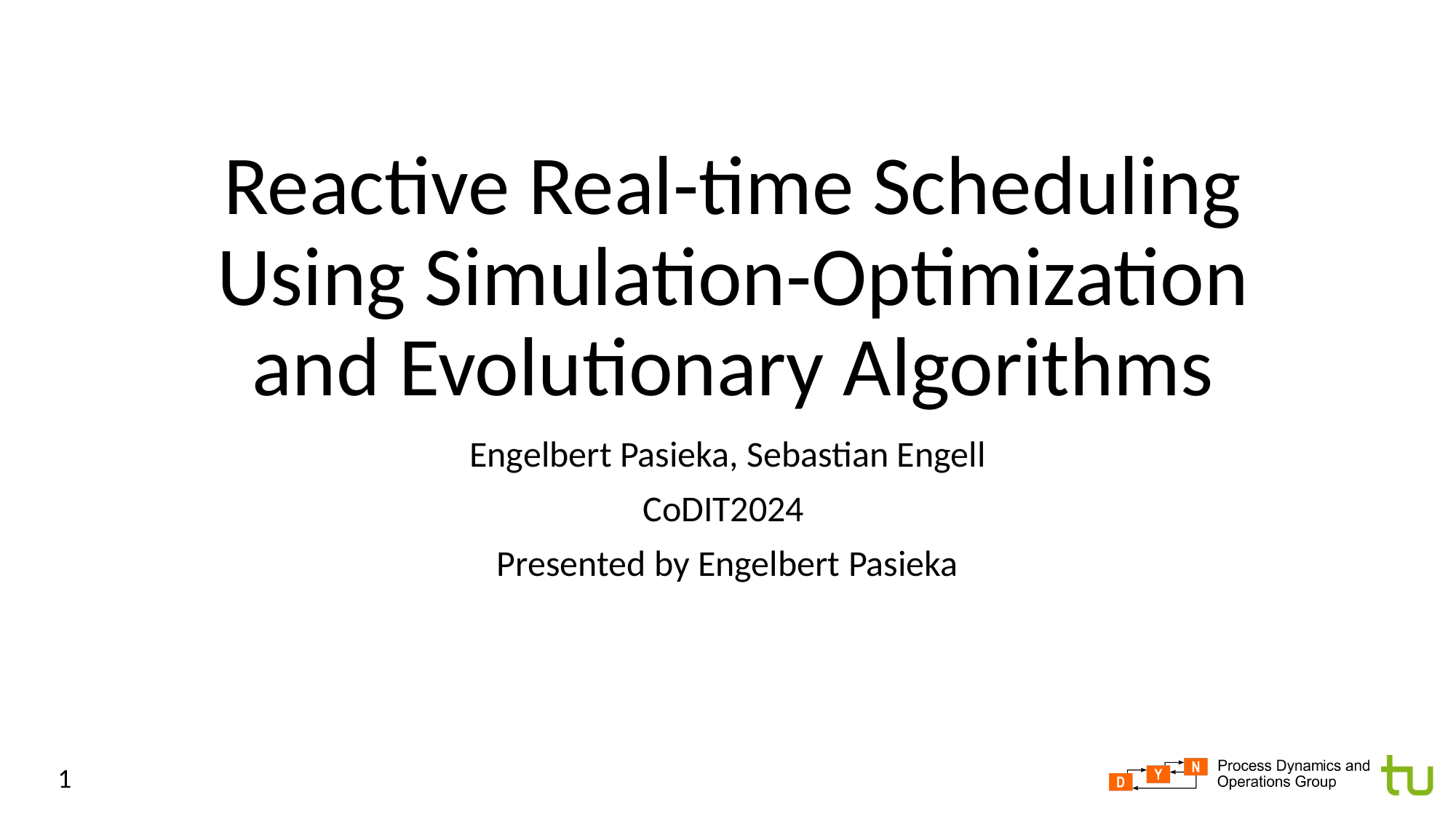

# Reactive Real-time Scheduling Using Simulation-Optimization and Evolutionary Algorithms
Engelbert Pasieka, Sebastian Engell
CoDIT2024
Presented by Engelbert Pasieka

1